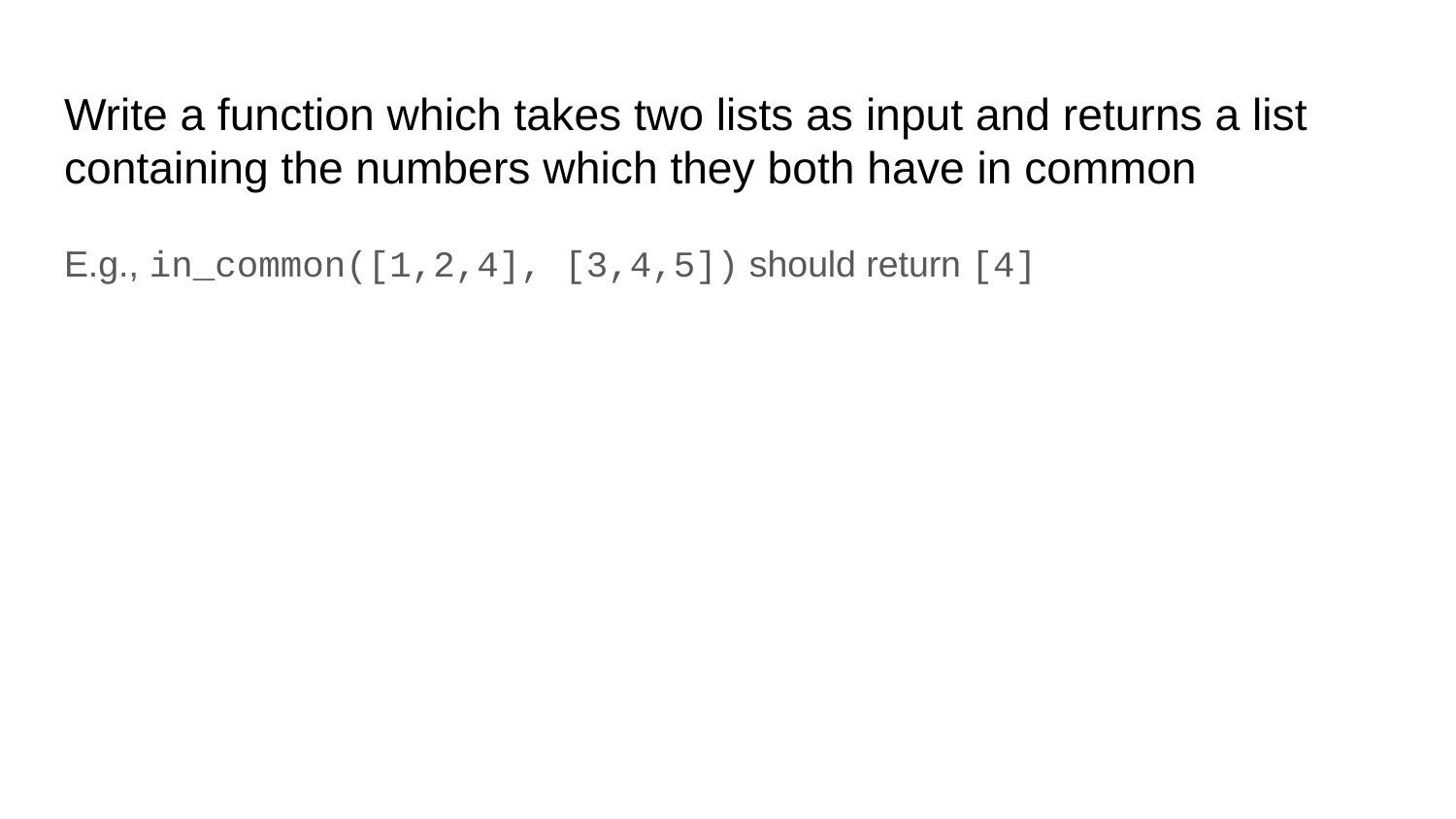

# Write a function which takes two lists as input and returns a list containing the numbers which they both have in common
E.g., in_common([1,2,4], [3,4,5]) should return [4]